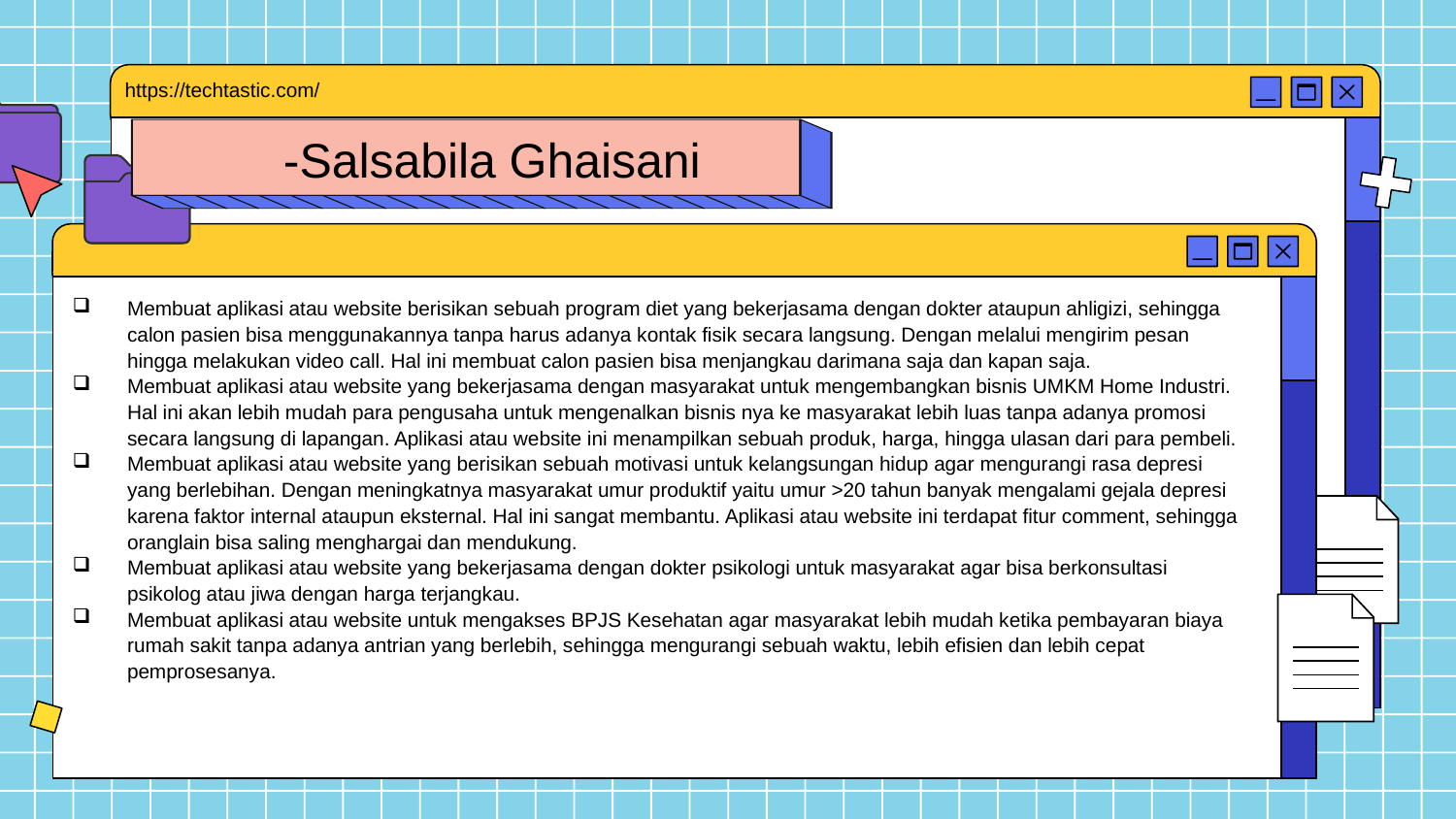

https://techtastic.com/

# -Salsabila Ghaisani

Membuat aplikasi atau website berisikan sebuah program diet yang bekerjasama dengan dokter ataupun ahligizi, sehingga calon pasien bisa menggunakannya tanpa harus adanya kontak fisik secara langsung. Dengan melalui mengirim pesan hingga melakukan video call. Hal ini membuat calon pasien bisa menjangkau darimana saja dan kapan saja.
Membuat aplikasi atau website yang bekerjasama dengan masyarakat untuk mengembangkan bisnis UMKM Home Industri. Hal ini akan lebih mudah para pengusaha untuk mengenalkan bisnis nya ke masyarakat lebih luas tanpa adanya promosi secara langsung di lapangan. Aplikasi atau website ini menampilkan sebuah produk, harga, hingga ulasan dari para pembeli.
Membuat aplikasi atau website yang berisikan sebuah motivasi untuk kelangsungan hidup agar mengurangi rasa depresi yang berlebihan. Dengan meningkatnya masyarakat umur produktif yaitu umur >20 tahun banyak mengalami gejala depresi karena faktor internal ataupun eksternal. Hal ini sangat membantu. Aplikasi atau website ini terdapat fitur comment, sehingga oranglain bisa saling menghargai dan mendukung.
Membuat aplikasi atau website yang bekerjasama dengan dokter psikologi untuk masyarakat agar bisa berkonsultasi psikolog atau jiwa dengan harga terjangkau.
Membuat aplikasi atau website untuk mengakses BPJS Kesehatan agar masyarakat lebih mudah ketika pembayaran biaya rumah sakit tanpa adanya antrian yang berlebih, sehingga mengurangi sebuah waktu, lebih efisien dan lebih cepat pemprosesanya.